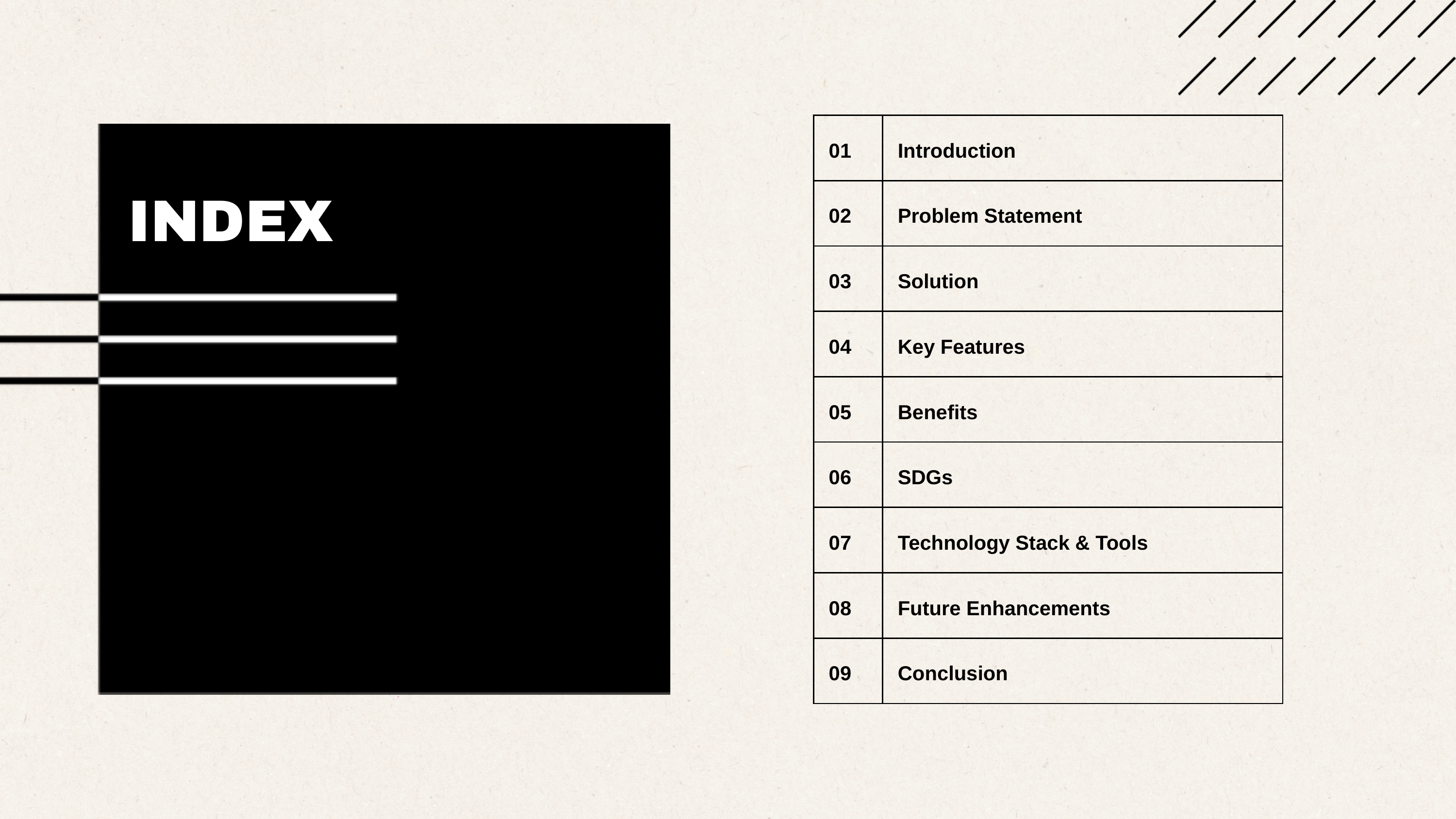

| 01 | Introduction |
| --- | --- |
| 02 | Problem Statement |
| 03 | Solution |
| 04 | Key Features |
| 05 | Benefits |
| 06 | SDGs |
| 07 | Technology Stack & Tools |
| 08 | Future Enhancements |
| 09 | Conclusion |

INDEX